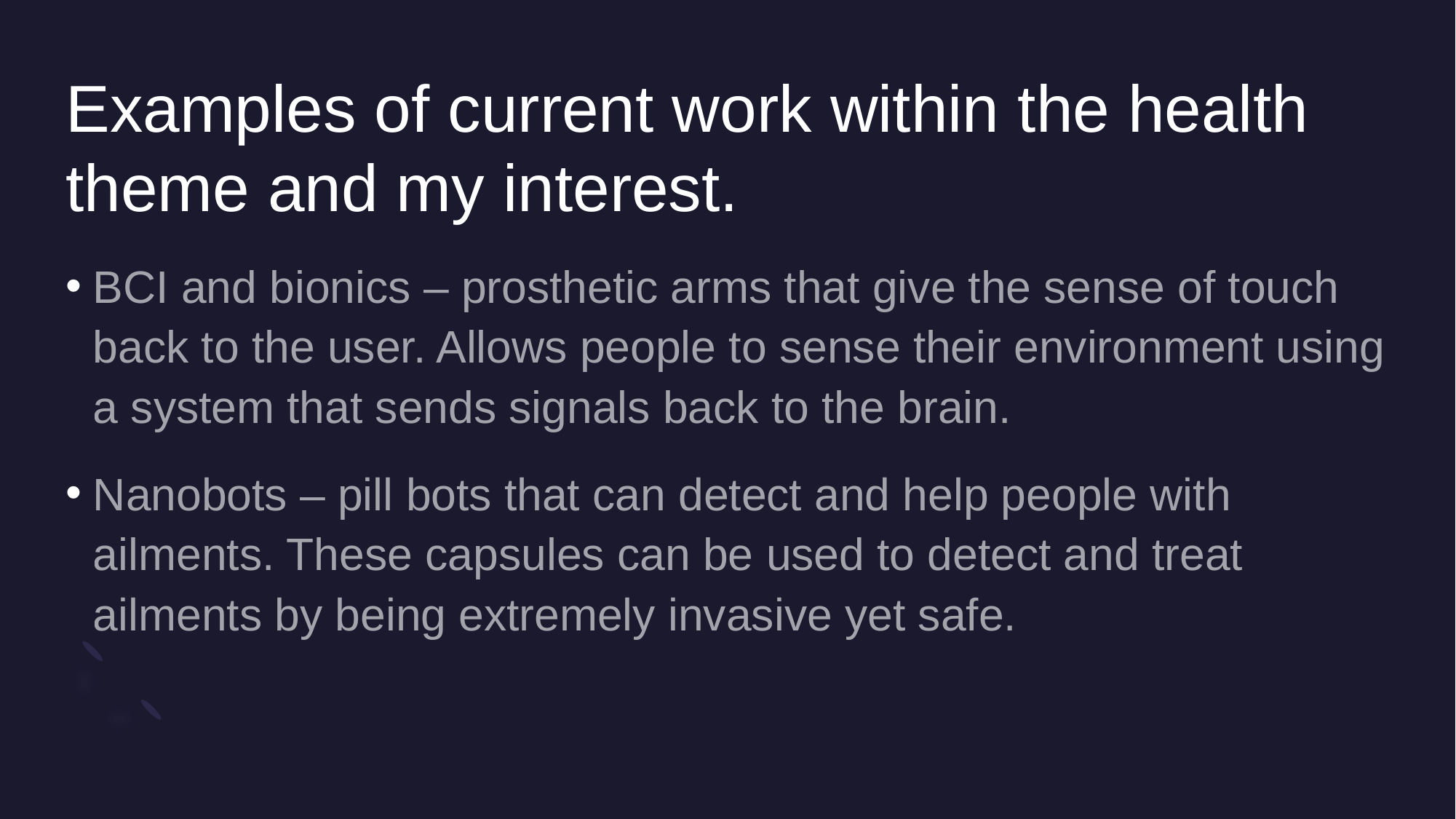

# Examples of current work within the health theme and my interest.
BCI and bionics – prosthetic arms that give the sense of touch back to the user. Allows people to sense their environment using a system that sends signals back to the brain.
Nanobots – pill bots that can detect and help people with ailments. These capsules can be used to detect and treat ailments by being extremely invasive yet safe.